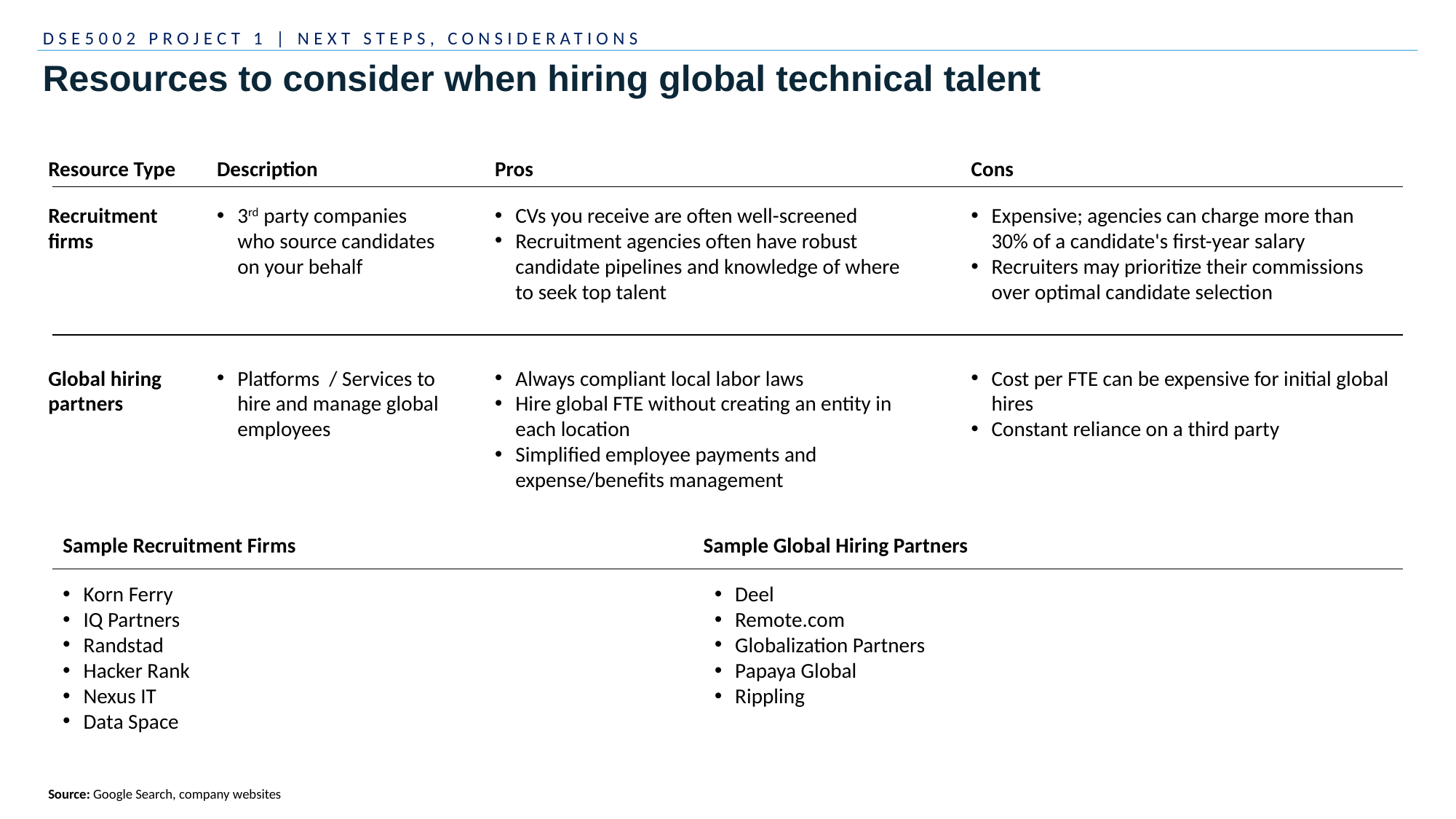

DSE5002 PROJECT 1 | NEXT STEPS, CONSIDERATIONS
# Resources to consider when hiring global technical talent
Resource Type
Description
Pros
Cons
Recruitment firms
3rd party companies who source candidates on your behalf
CVs you receive are often well-screened
Recruitment agencies often have robust candidate pipelines and knowledge of where to seek top talent
Expensive; agencies can charge more than 30% of a candidate's first-year salary
Recruiters may prioritize their commissions over optimal candidate selection
Global hiring partners
Platforms  / Services to hire and manage global employees
Always compliant local labor laws
Hire global FTE without creating an entity in each location
Simplified employee payments and expense/benefits management
Cost per FTE can be expensive for initial global hires
Constant reliance on a third party
Sample Recruitment Firms
Sample Global Hiring Partners
Korn Ferry
IQ Partners
Randstad
Hacker Rank
Nexus IT
Data Space
Deel
Remote.com
Globalization Partners
Papaya Global
Rippling

Source: Google Search, company websites